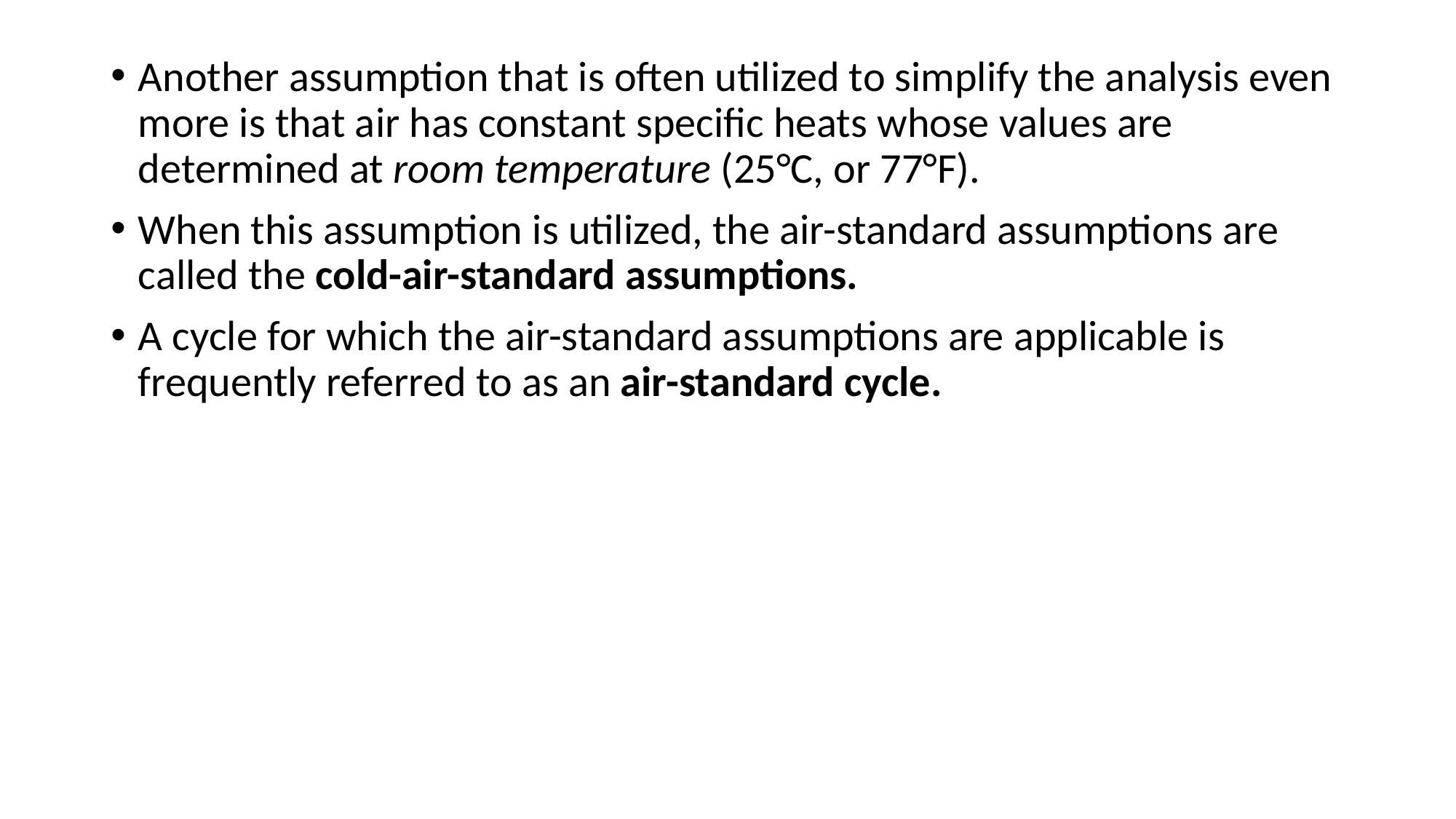

Another assumption that is often utilized to simplify the analysis even more is that air has constant specific heats whose values are determined at room temperature (25°C, or 77°F).
When this assumption is utilized, the air-standard assumptions are called the cold-air-standard assumptions.
A cycle for which the air-standard assumptions are applicable is frequently referred to as an air-standard cycle.